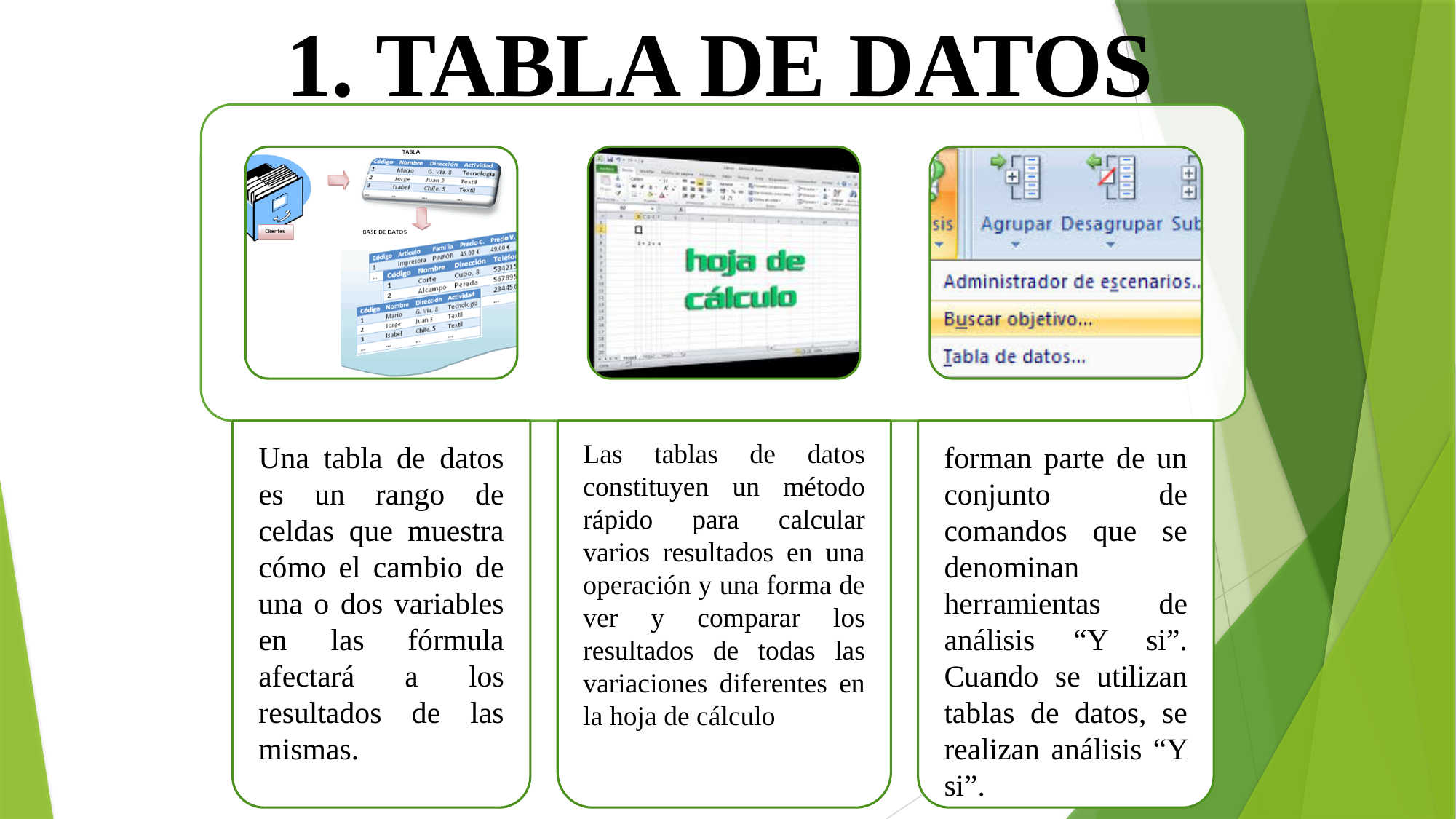

1. TABLA DE DATOS
Una tabla de datos es un rango de celdas que muestra cómo el cambio de una o dos variables en las fórmula afectará a los resultados de las mismas.
Las tablas de datos constituyen un método rápido para calcular varios resultados en una operación y una forma de ver y comparar los resultados de todas las variaciones diferentes en la hoja de cálculo
forman parte de un conjunto de comandos que se denominan herramientas de análisis “Y si”. Cuando se utilizan tablas de datos, se realizan análisis “Y si”.